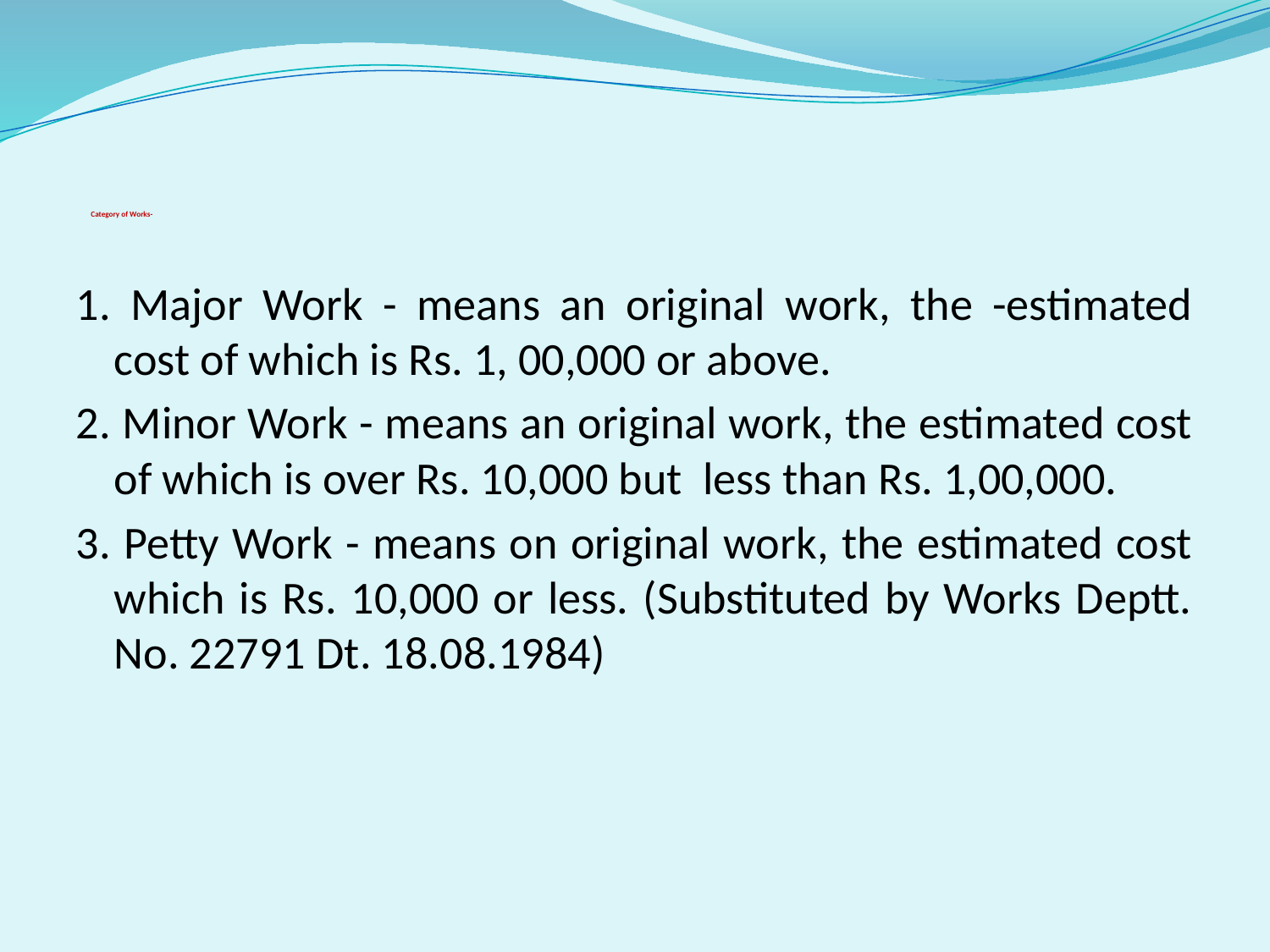

# Category of Works-
1. Major Work - means an original work, the -estimated cost of which is Rs. 1, 00,000 or above.
2. Minor Work - means an original work, the estimated cost of which is over Rs. 10,000 but  less than Rs. 1,00,000.
3. Petty Work - means on original work, the estimated cost which is Rs. 10,000 or less. (Substituted by Works Deptt. No. 22791 Dt. 18.08.1984)